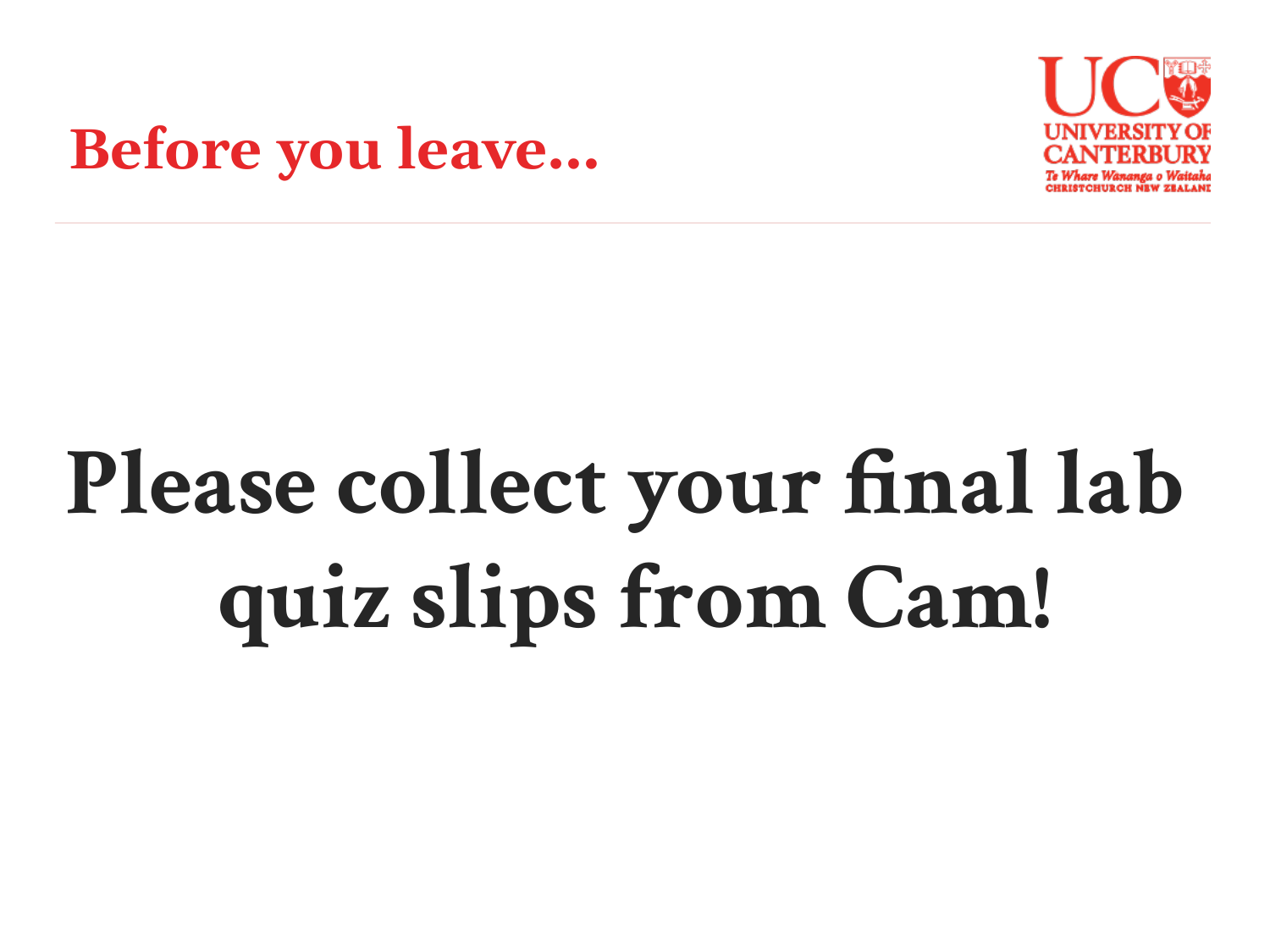

# Before you leave…
Please collect your final lab
quiz slips from Cam!